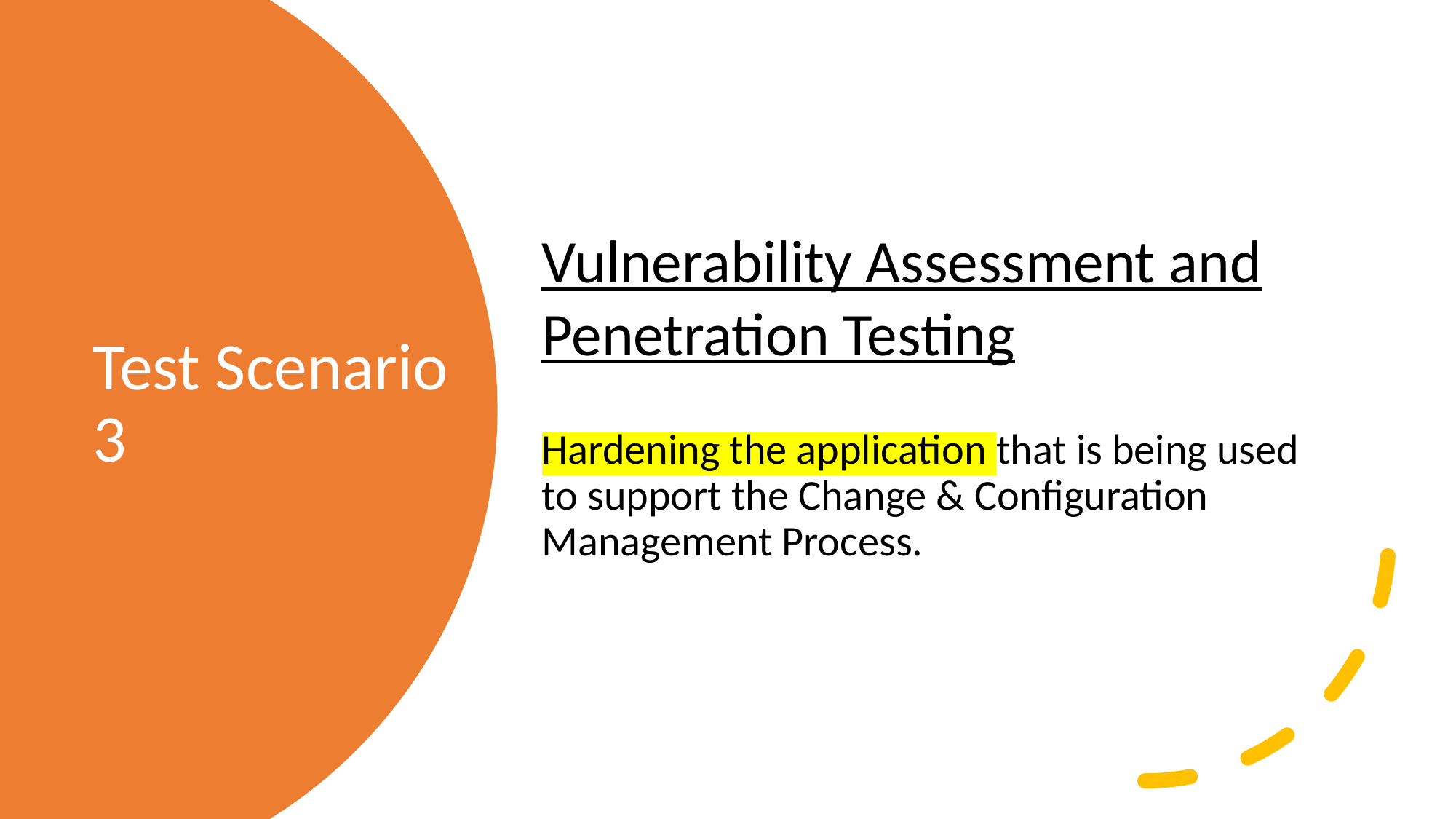

# Test Scenario 3
Vulnerability Assessment and Penetration Testing
Hardening the application that is being used to support the Change & Configuration Management Process.